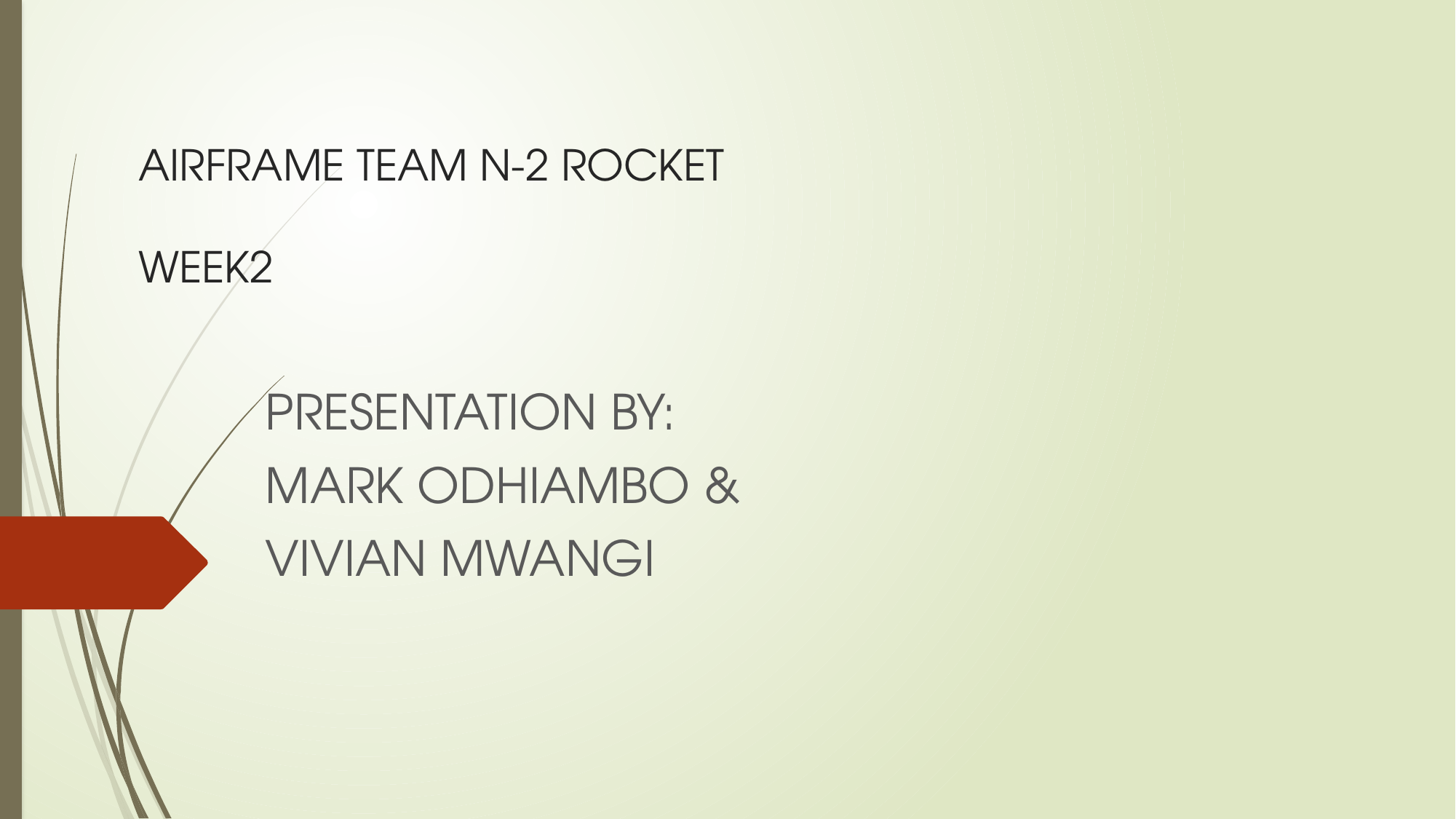

# AIRFRAME TEAM N-2 ROCKET WEEK2
PRESENTATION BY:
MARK ODHIAMBO &
VIVIAN MWANGI